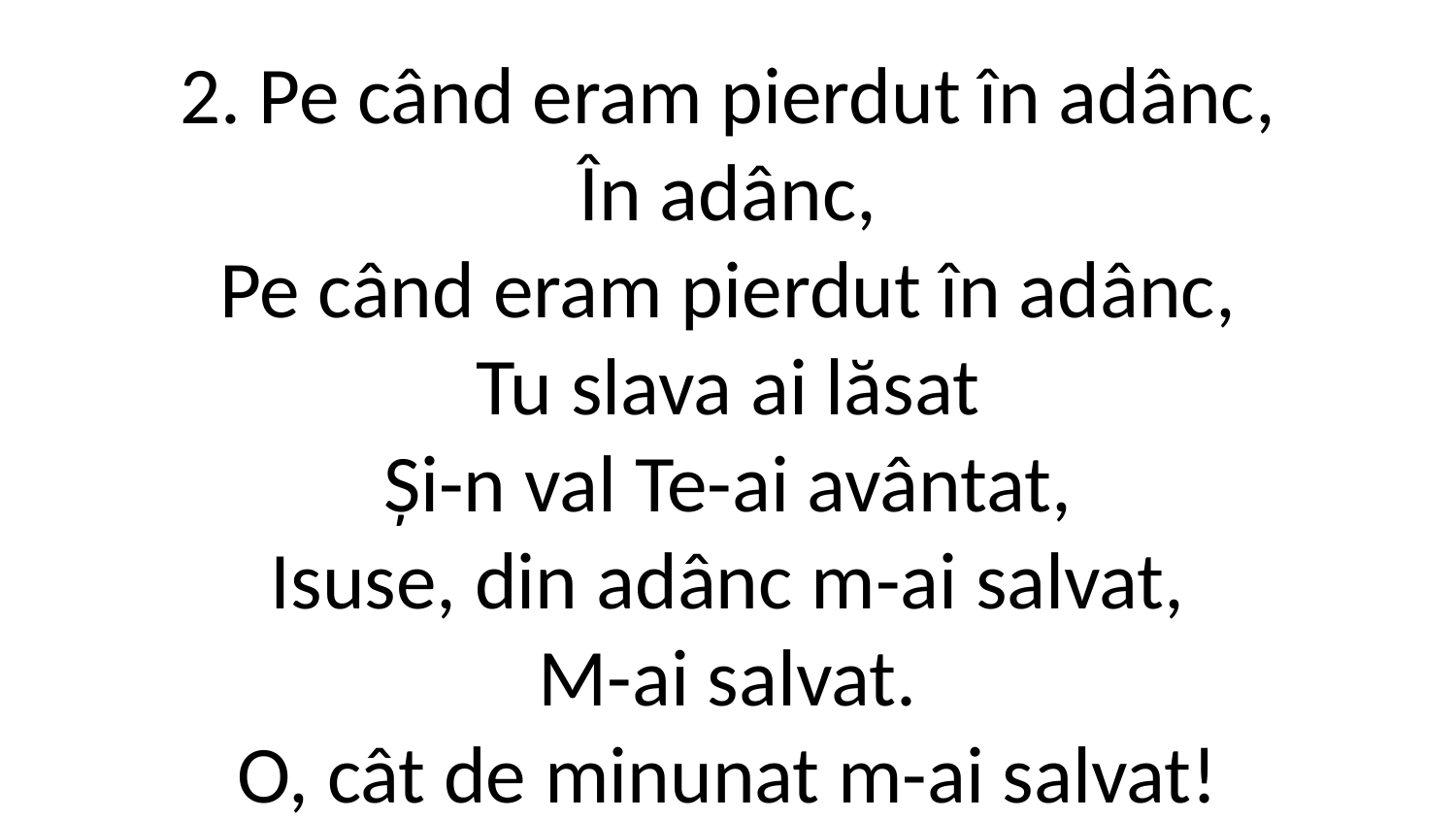

2. Pe când eram pierdut în adânc,
În adânc,
Pe când eram pierdut în adânc,
Tu slava ai lăsat
Și-n val Te-ai avântat,
Isuse, din adânc m-ai salvat,
M-ai salvat.
O, cât de minunat m-ai salvat!